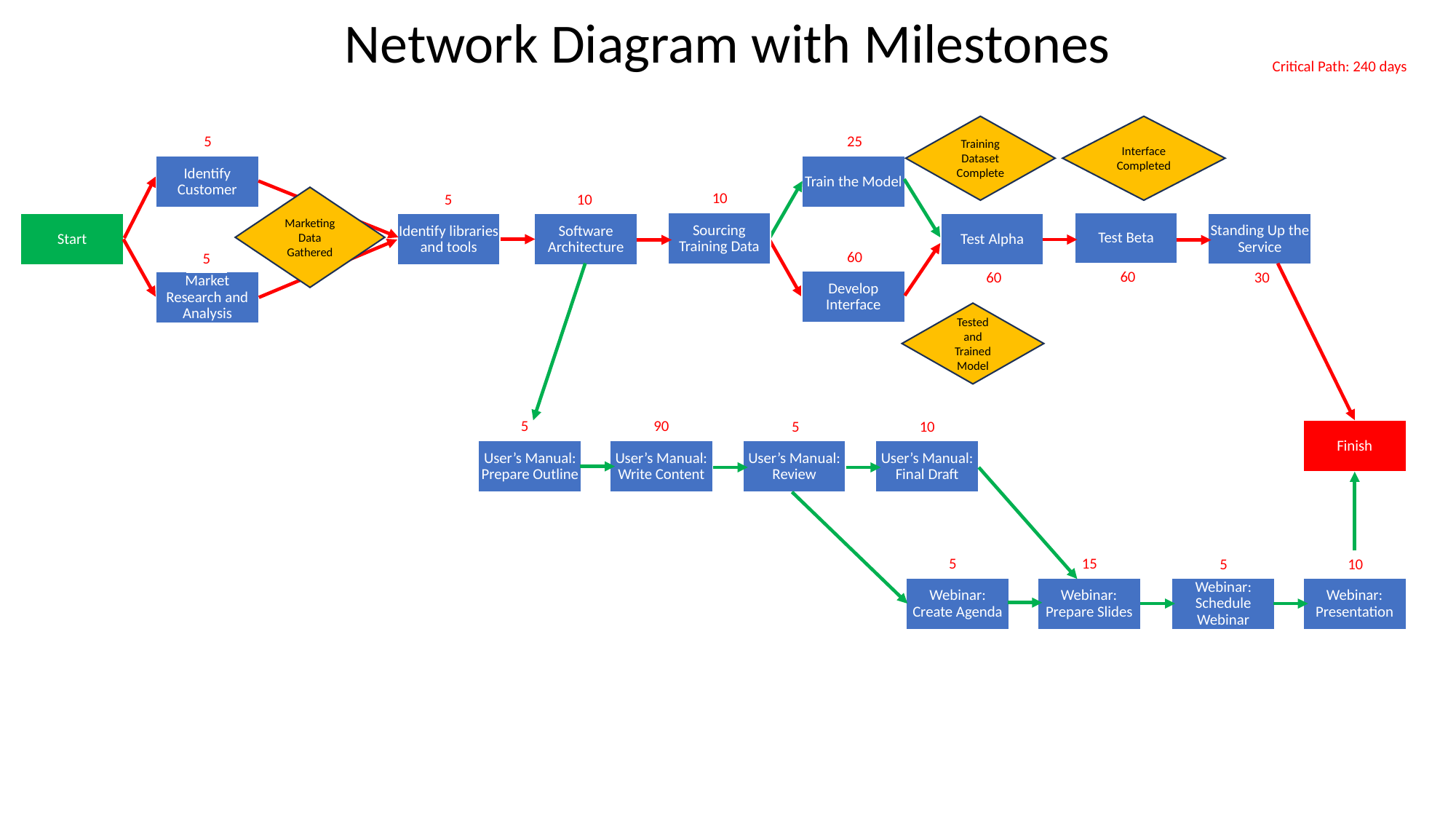

# Network Diagram with Milestones
Critical Path: 240 days
Training Dataset Complete
Interface Completed
5
25
Train the Model
Identify Customer
10
5
10
Marketing Data Gathered
Test Beta
Sourcing Training Data
Standing Up the Service
Software Architecture
Start
Identify libraries and tools
Test Alpha
60
5
60
30
60
Develop Interface
Market Research and Analysis
Tested and Trained Model
90
5
5
10
Finish
User’s Manual:
Prepare Outline
User’s Manual:
Write Content
User’s Manual:
Review
User’s Manual:
Final Draft
15
5
5
10
Webinar:
Presentation
Webinar:
Schedule Webinar
Webinar:
Prepare Slides
Webinar:
Create Agenda